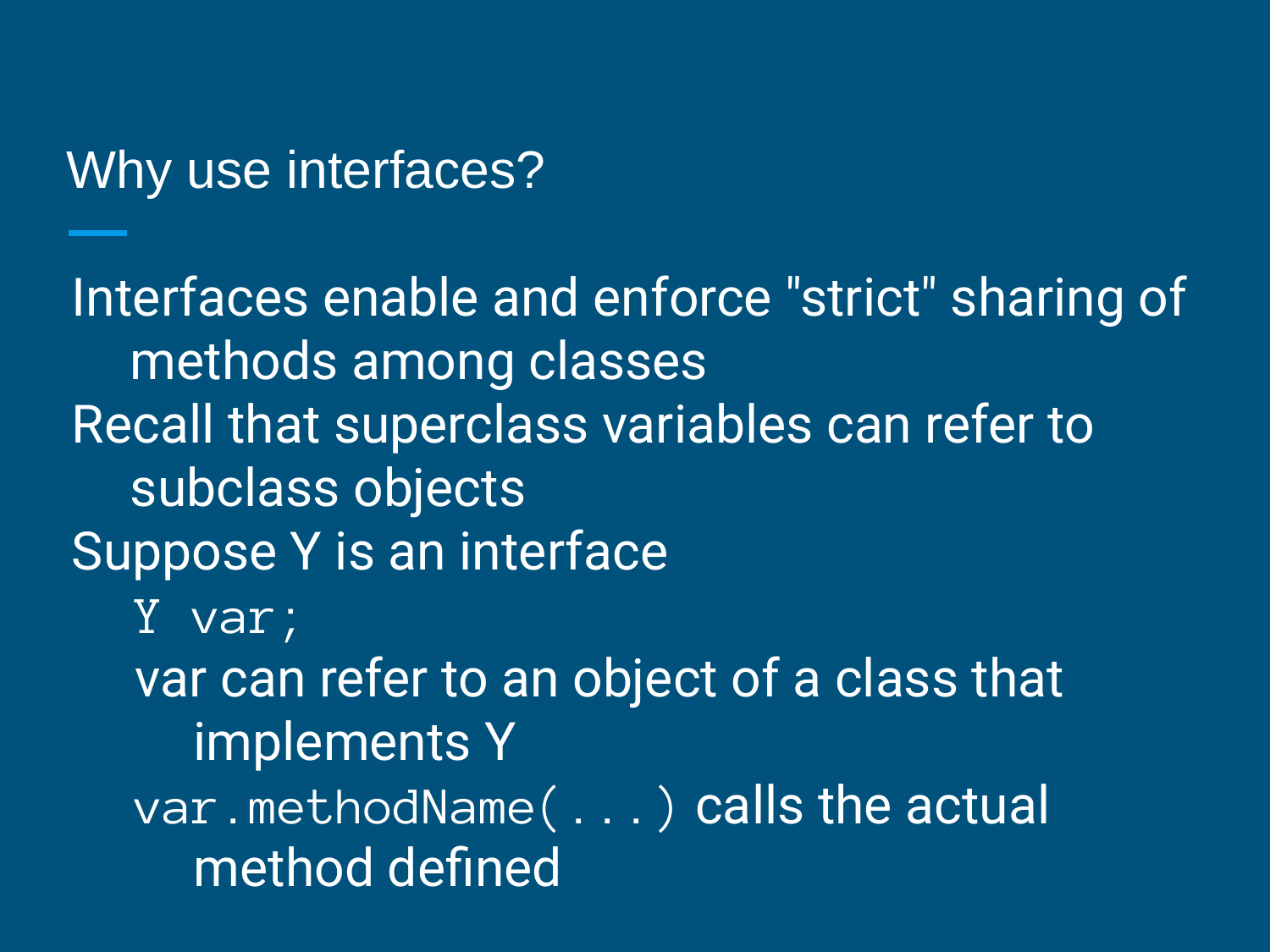

# Why use interfaces?
Interfaces enable and enforce "strict" sharing of methods among classes
Recall that superclass variables can refer to subclass objects
Suppose Y is an interface
Y var;
var can refer to an object of a class that implements Y
var.methodName(...) calls the actual method defined